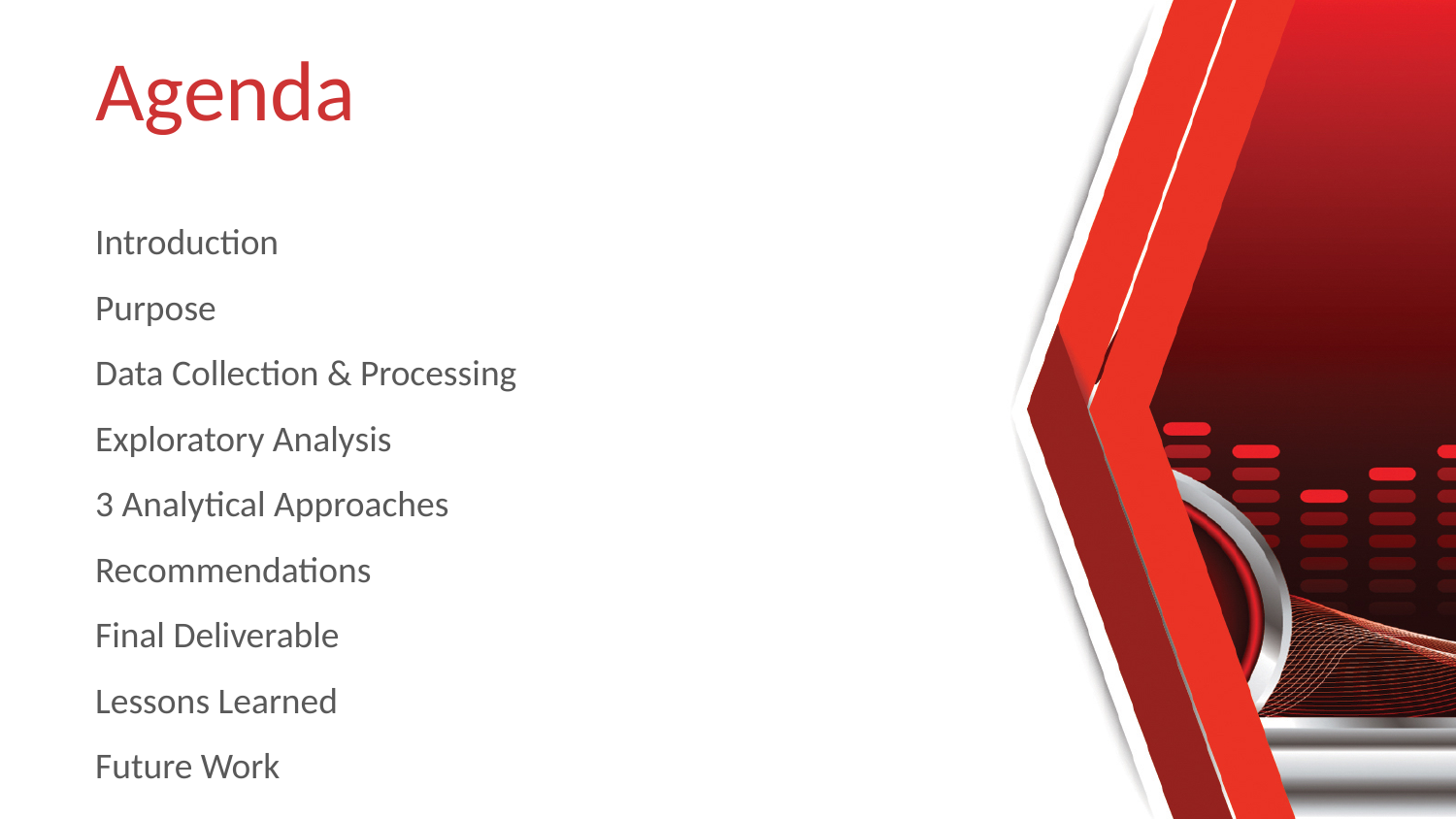

# Agenda
Introduction
Purpose
Data Collection & Processing
Exploratory Analysis
3 Analytical Approaches
Recommendations
Final Deliverable
Lessons Learned
Future Work